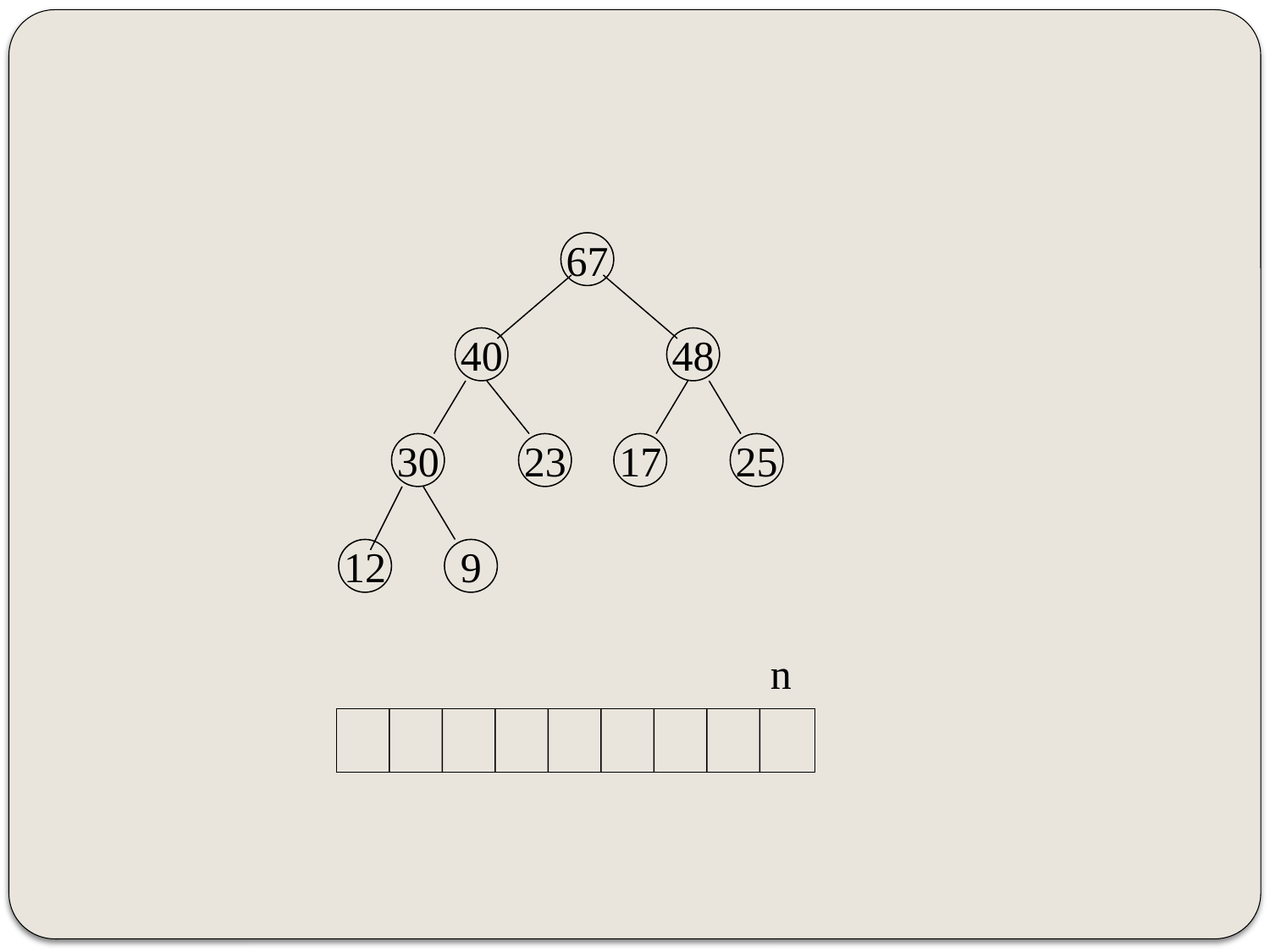

67

40
48

30
23
17
25

12
9
n